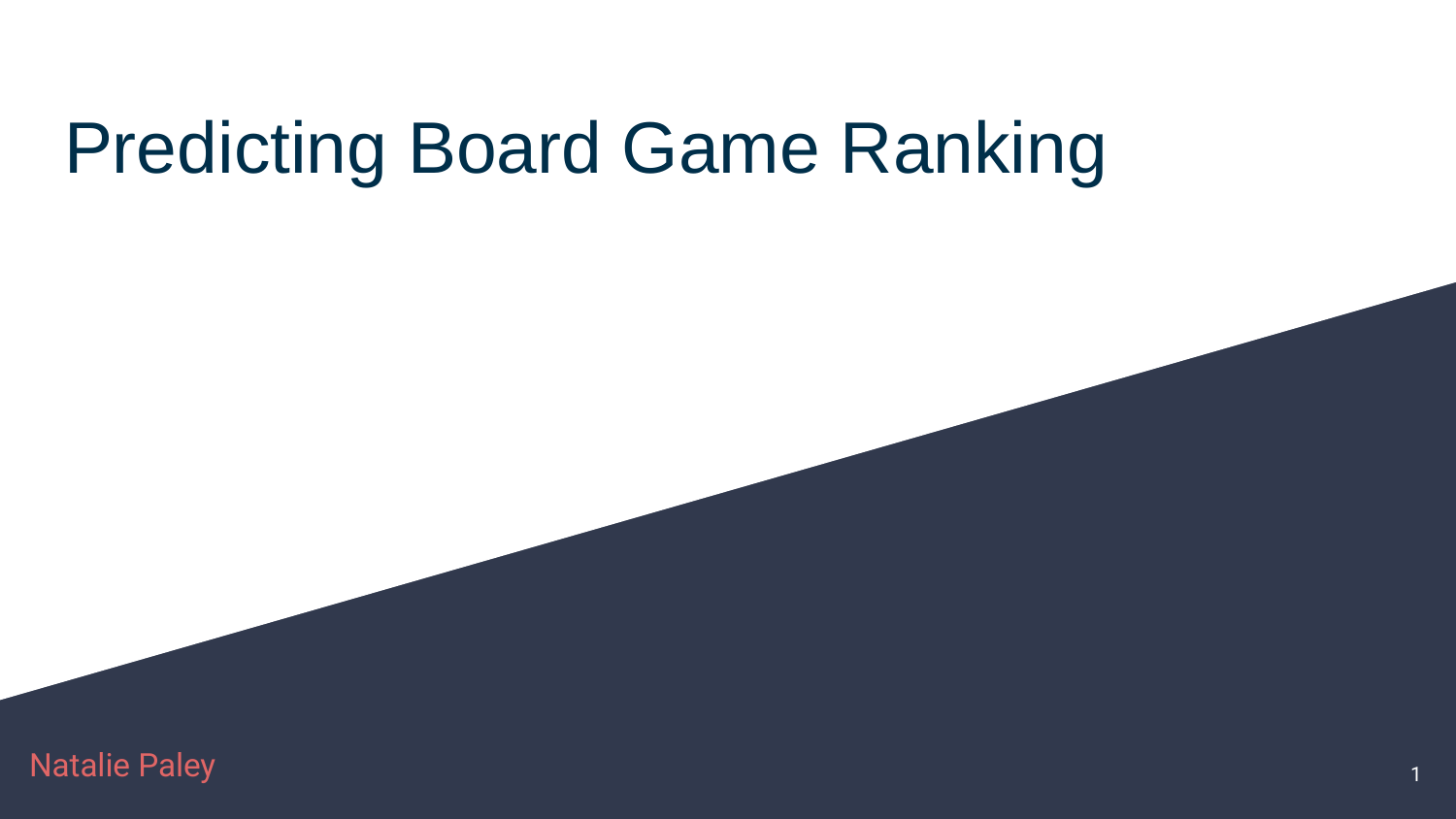

# Predicting Board Game Ranking
Natalie Paley
1